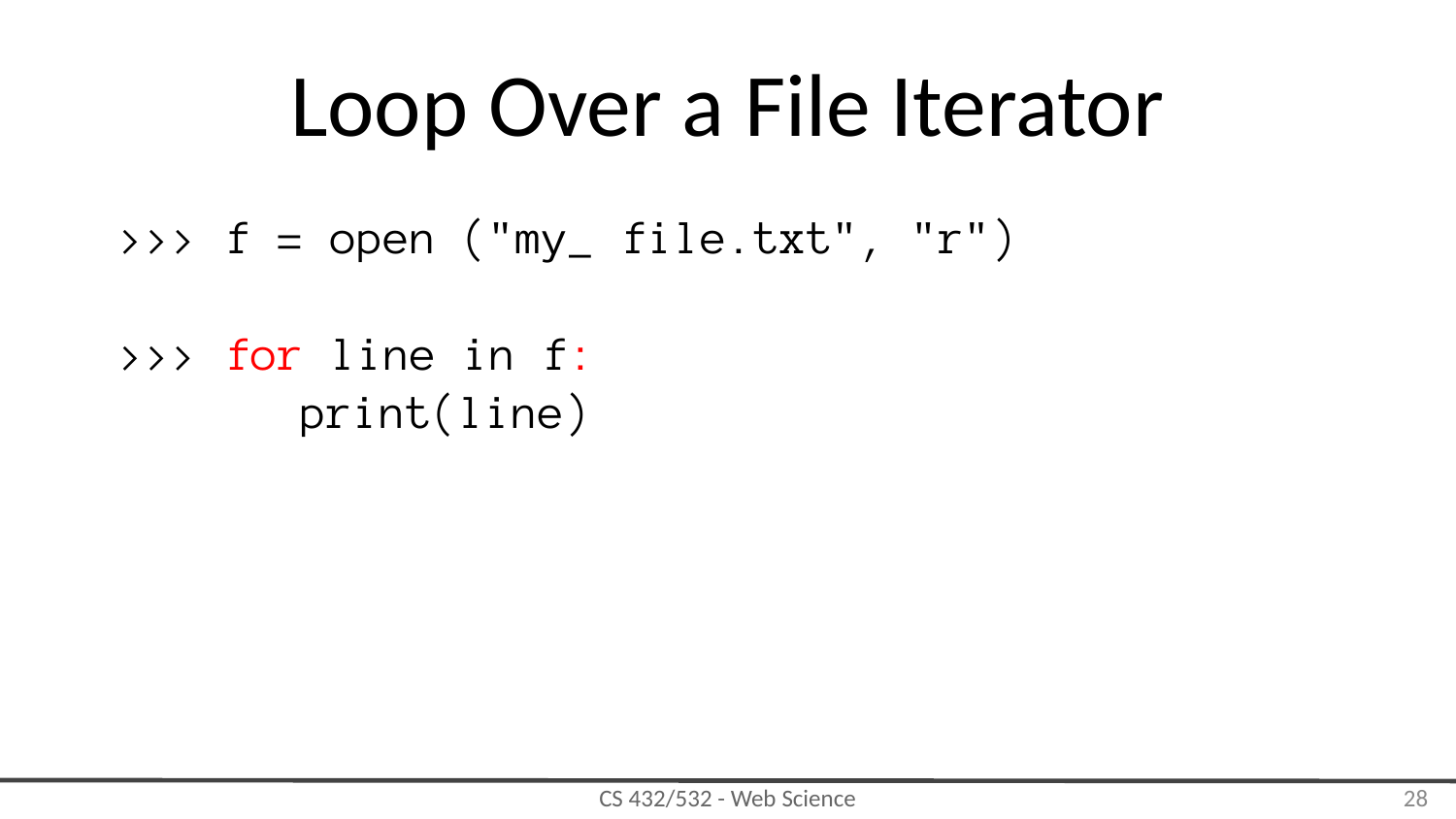

# Loop Over a File Iterator
>>> f = open ("my_ file.txt", "r")

>>> for line in f:
	      print(line)
28